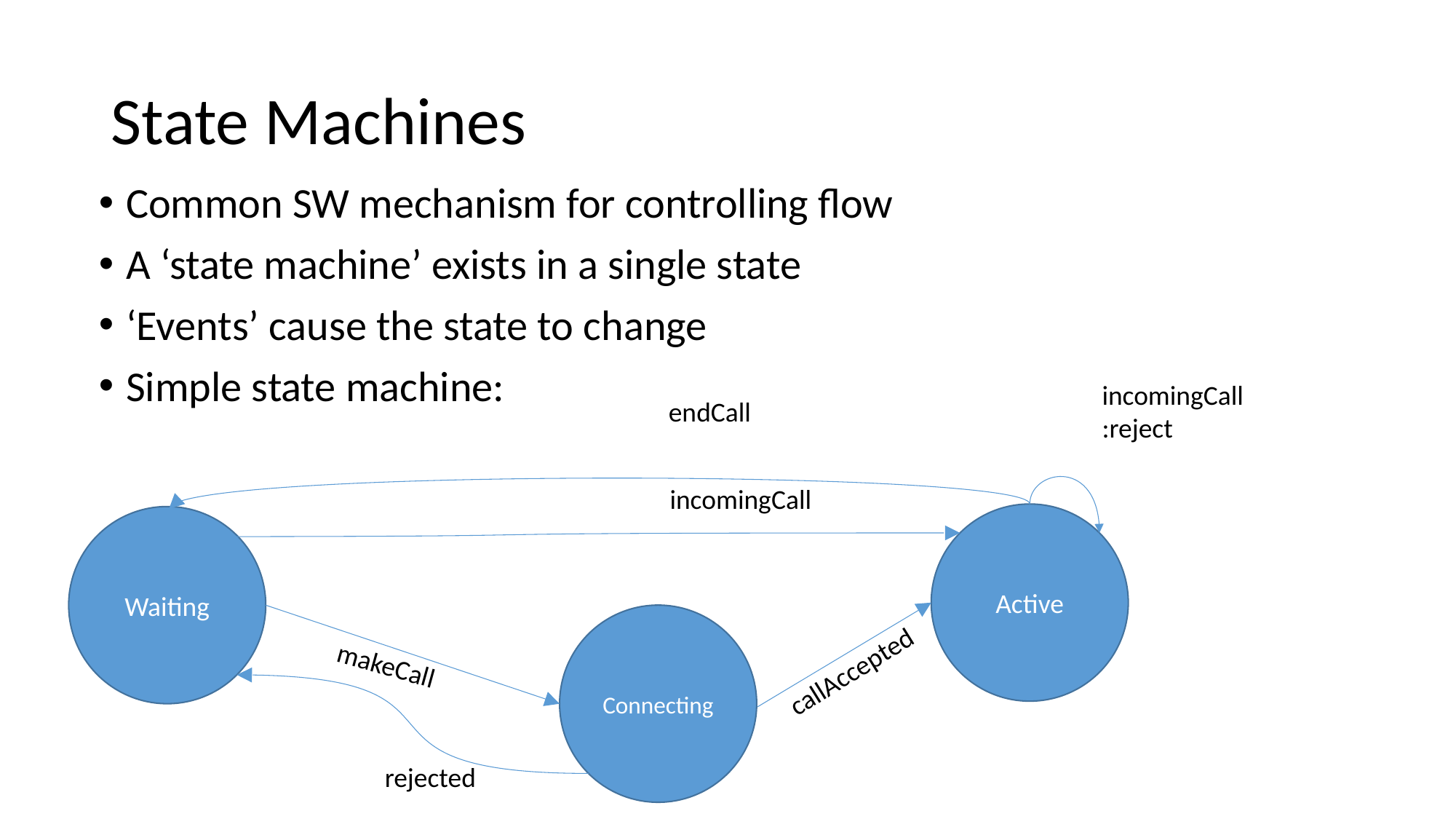

# State Machines
Common SW mechanism for controlling flow
A ‘state machine’ exists in a single state
‘Events’ cause the state to change
Simple state machine:
incomingCall
:reject
endCall
incomingCall
Active
Waiting
Connecting
makeCall
callAccepted
rejected